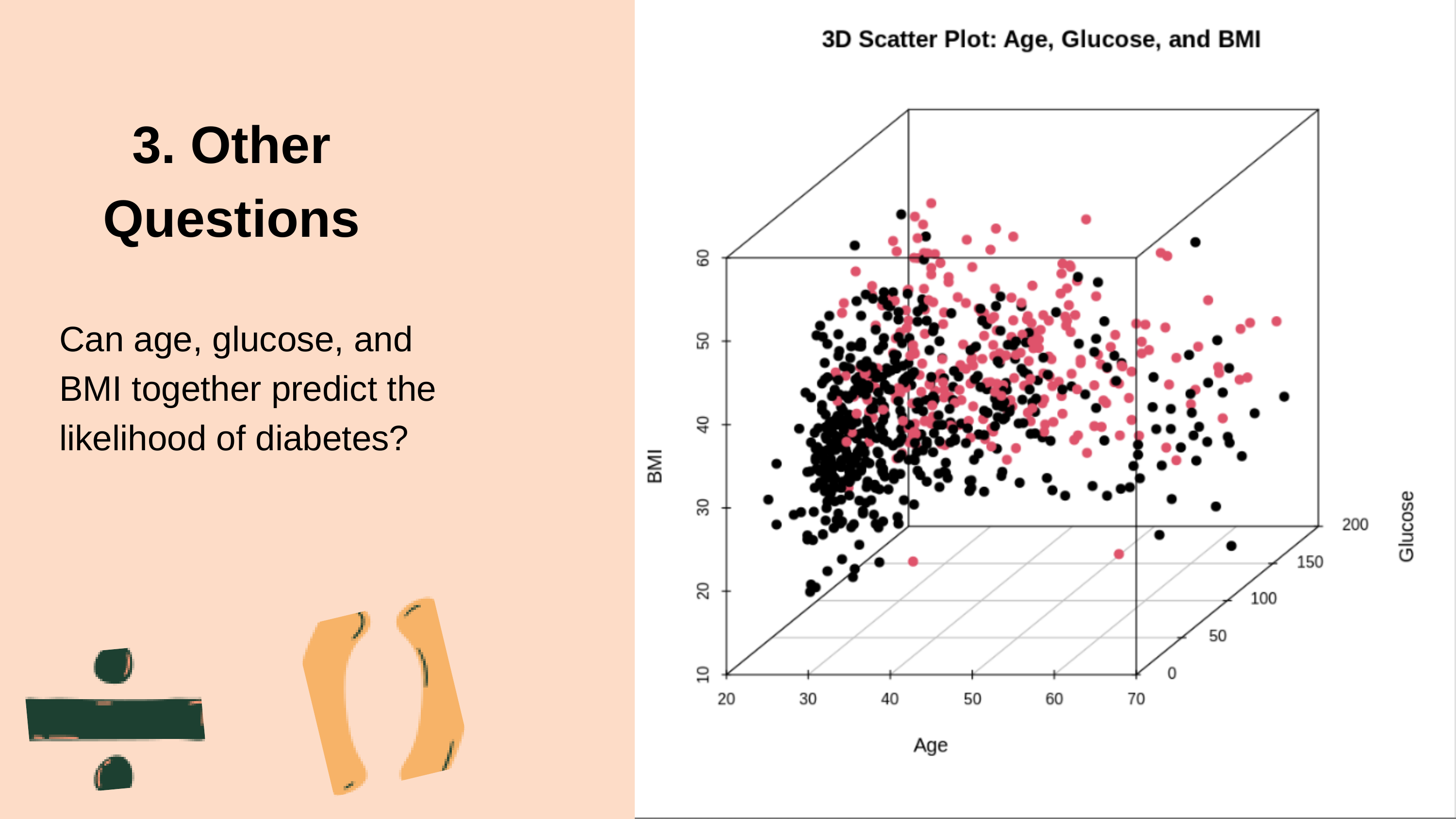

3. Other Questions
Can age, glucose, and BMI together predict the likelihood of diabetes?